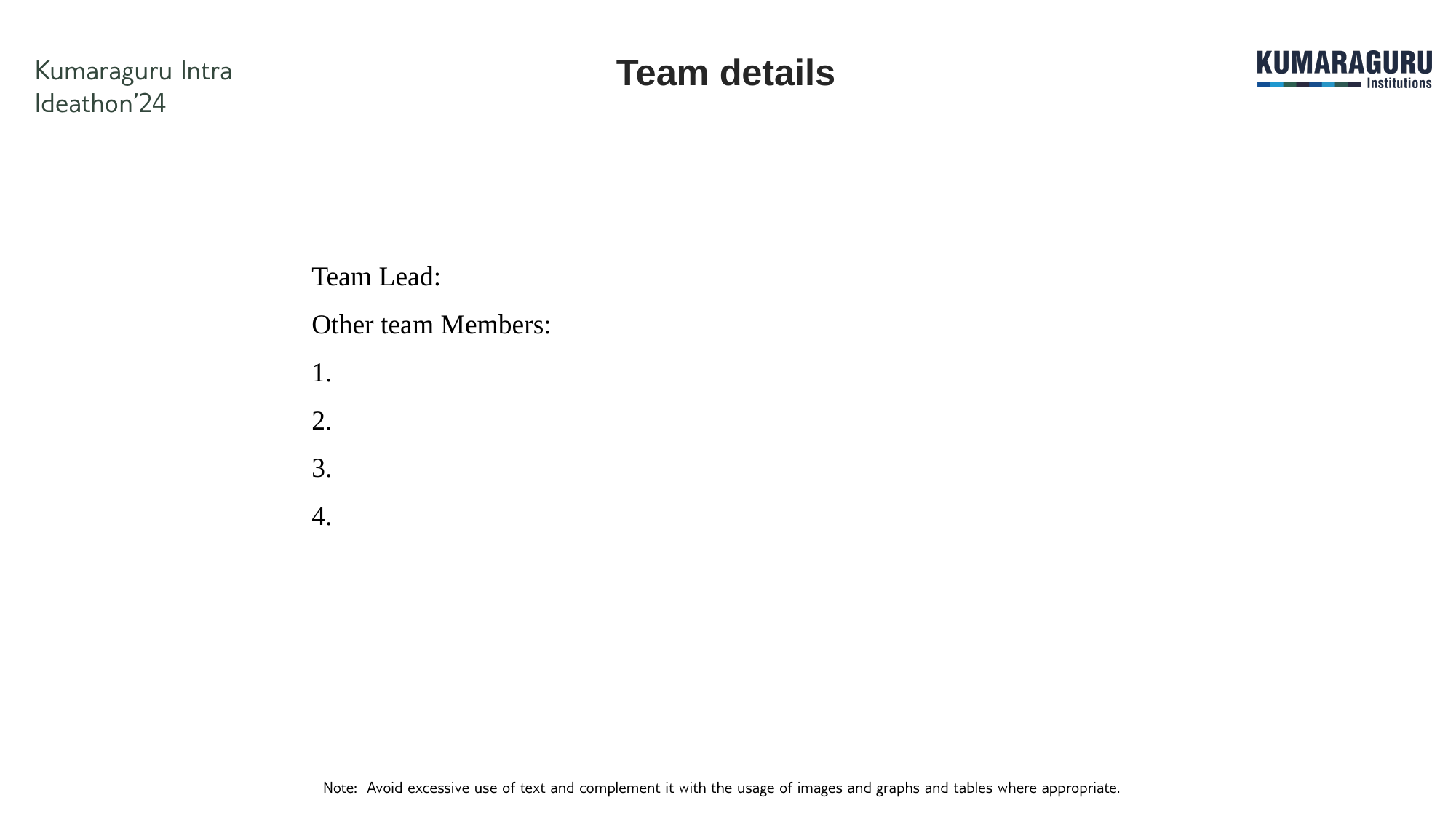

# Team details
Team Lead:
Other team Members: